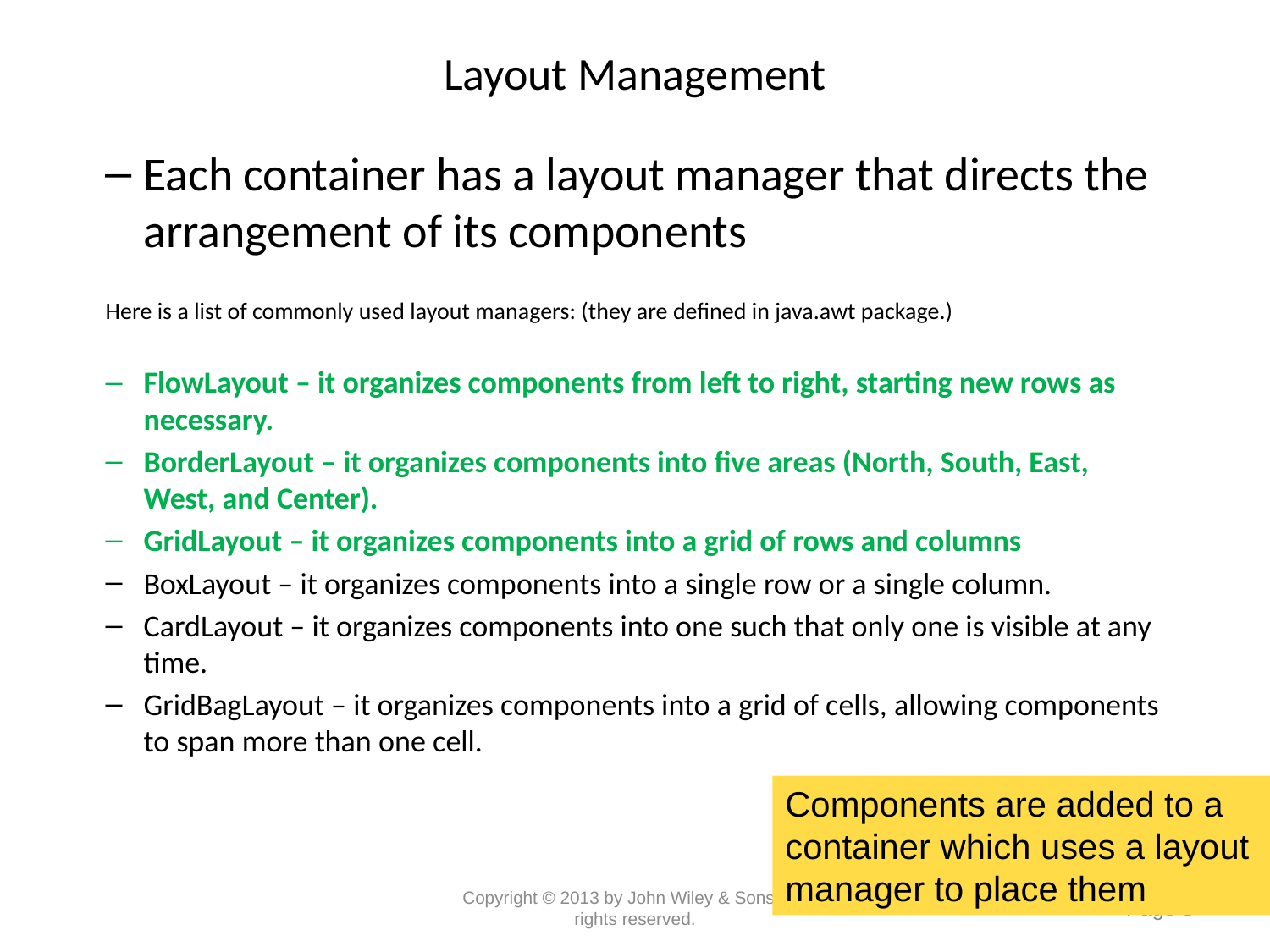

# Layout Management
Each container has a layout manager that directs the arrangement of its components

Here is a list of commonly used layout managers: (they are defined in java.awt package.)

FlowLayout – it organizes components from left to right, starting new rows as necessary.
BorderLayout – it organizes components into five areas (North, South, East, West, and Center).
GridLayout – it organizes components into a grid of rows and columns
BoxLayout – it organizes components into a single row or a single column.
CardLayout – it organizes components into one such that only one is visible at any time.
GridBagLayout – it organizes components into a grid of cells, allowing components to span more than one cell.

Components are added to a container which uses a layout manager to place them
Copyright © 2013 by John Wiley & Sons.  All rights reserved.
Page 3